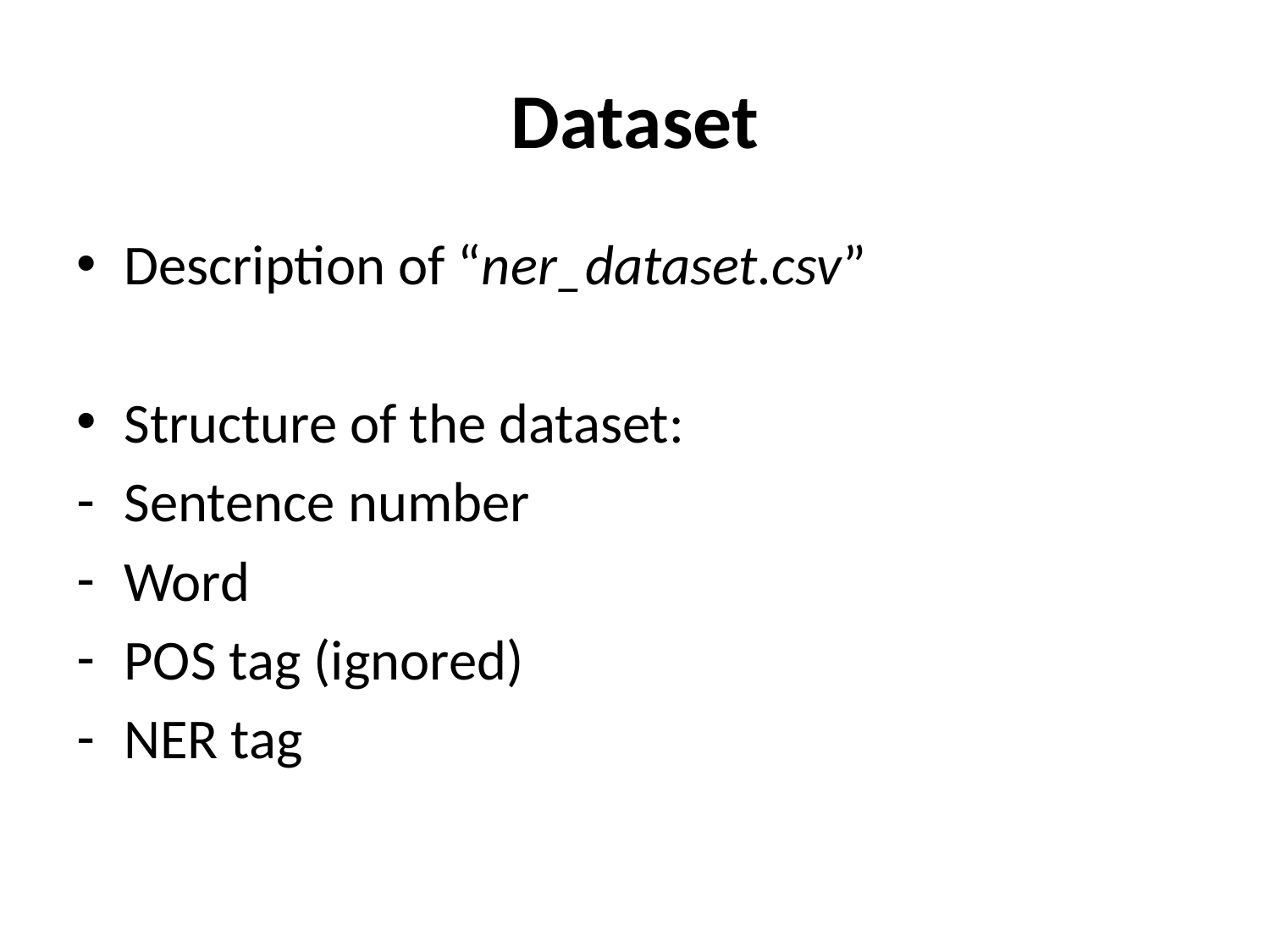

# Dataset
Description of “ner_dataset.csv”

Structure of the dataset:
Sentence number
Word
POS tag (ignored)
NER tag